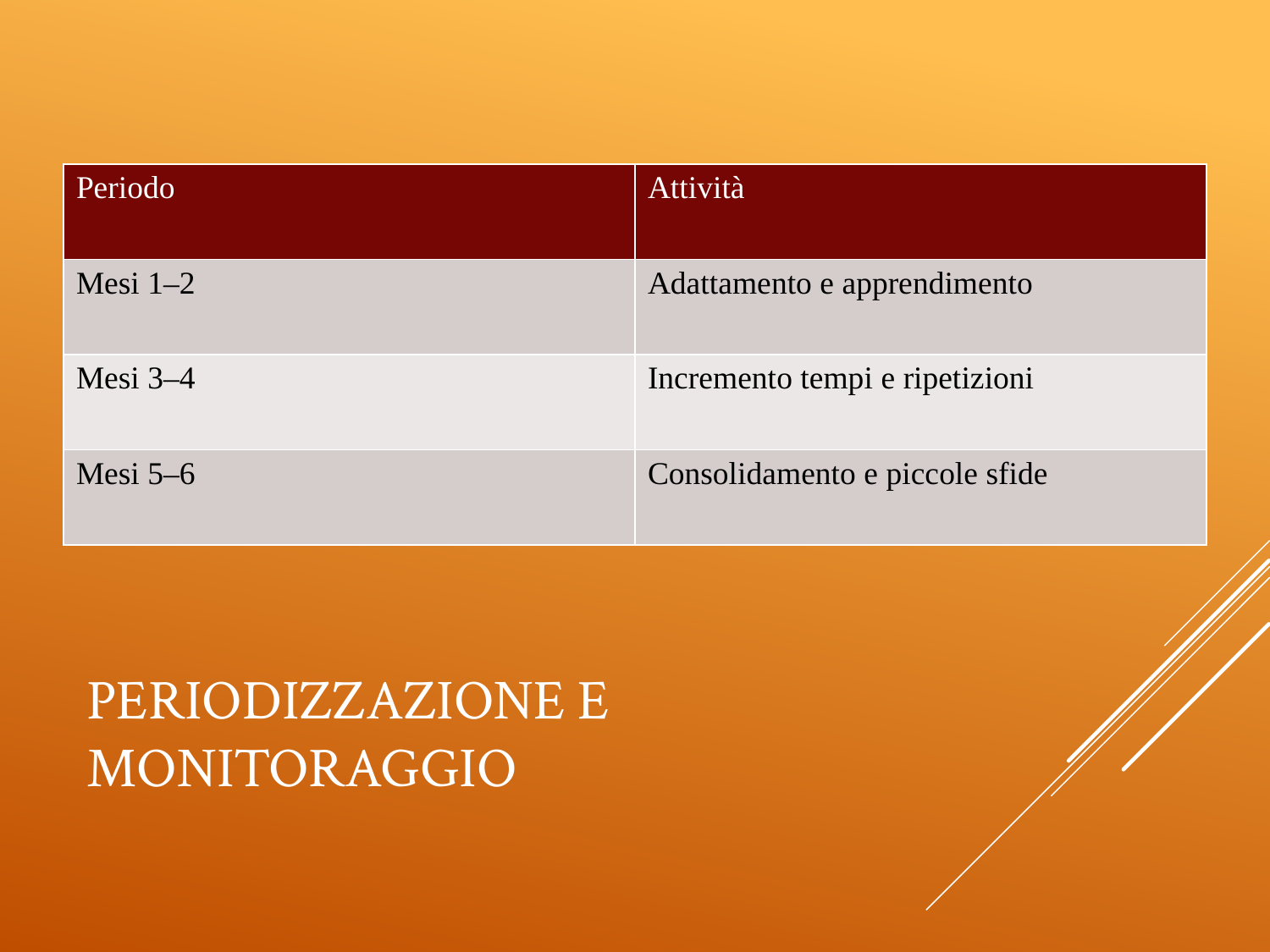

| Periodo | Attività |
| --- | --- |
| Mesi 1–2 | Adattamento e apprendimento |
| Mesi 3–4 | Incremento tempi e ripetizioni |
| Mesi 5–6 | Consolidamento e piccole sfide |
# Periodizzazione e monitoraggio